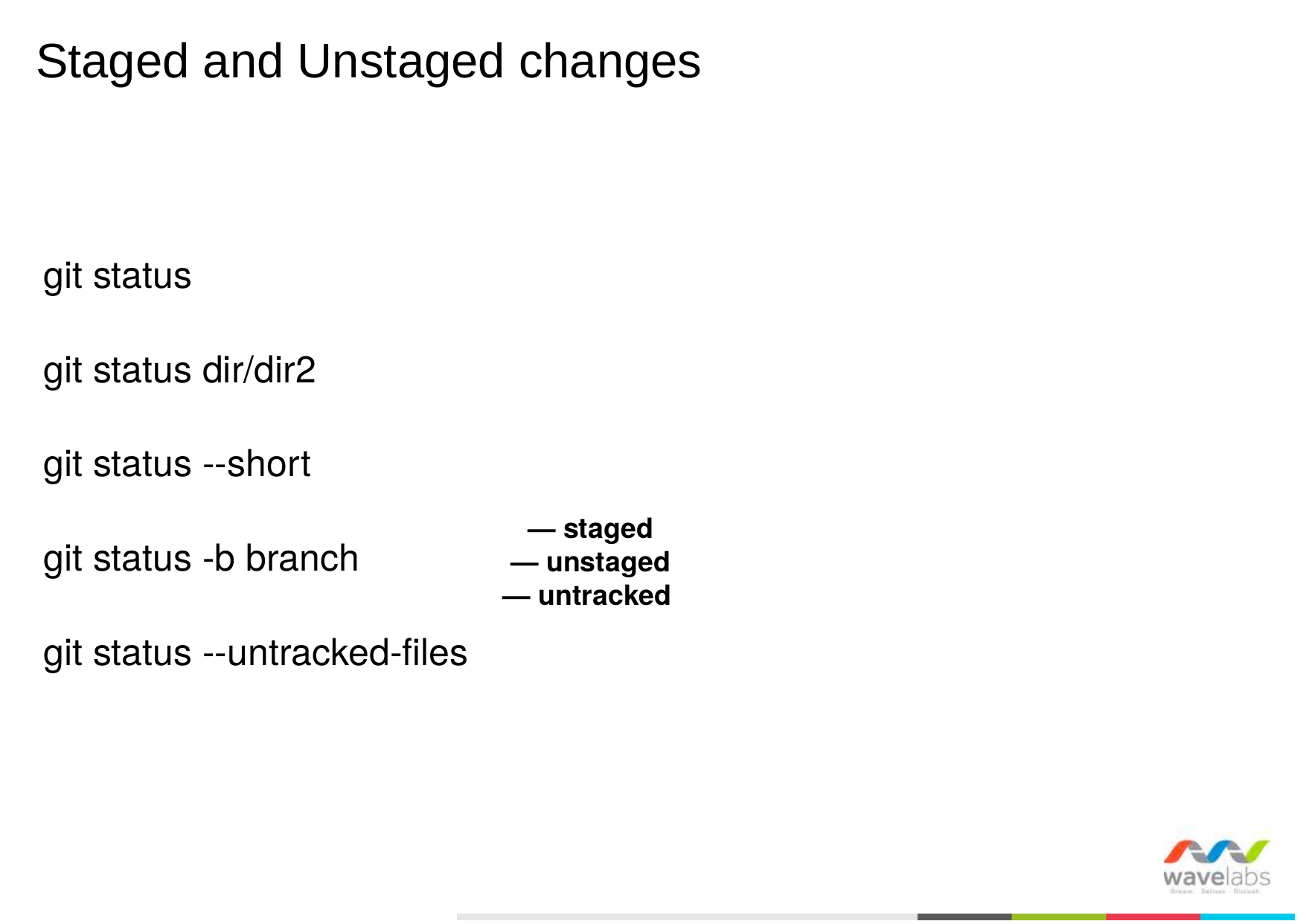

# Staged and Unstaged changes
git status
git status dir/dir2
git status --short
git status -b branch
git status --untracked-files
— staged
— unstaged
— untracked